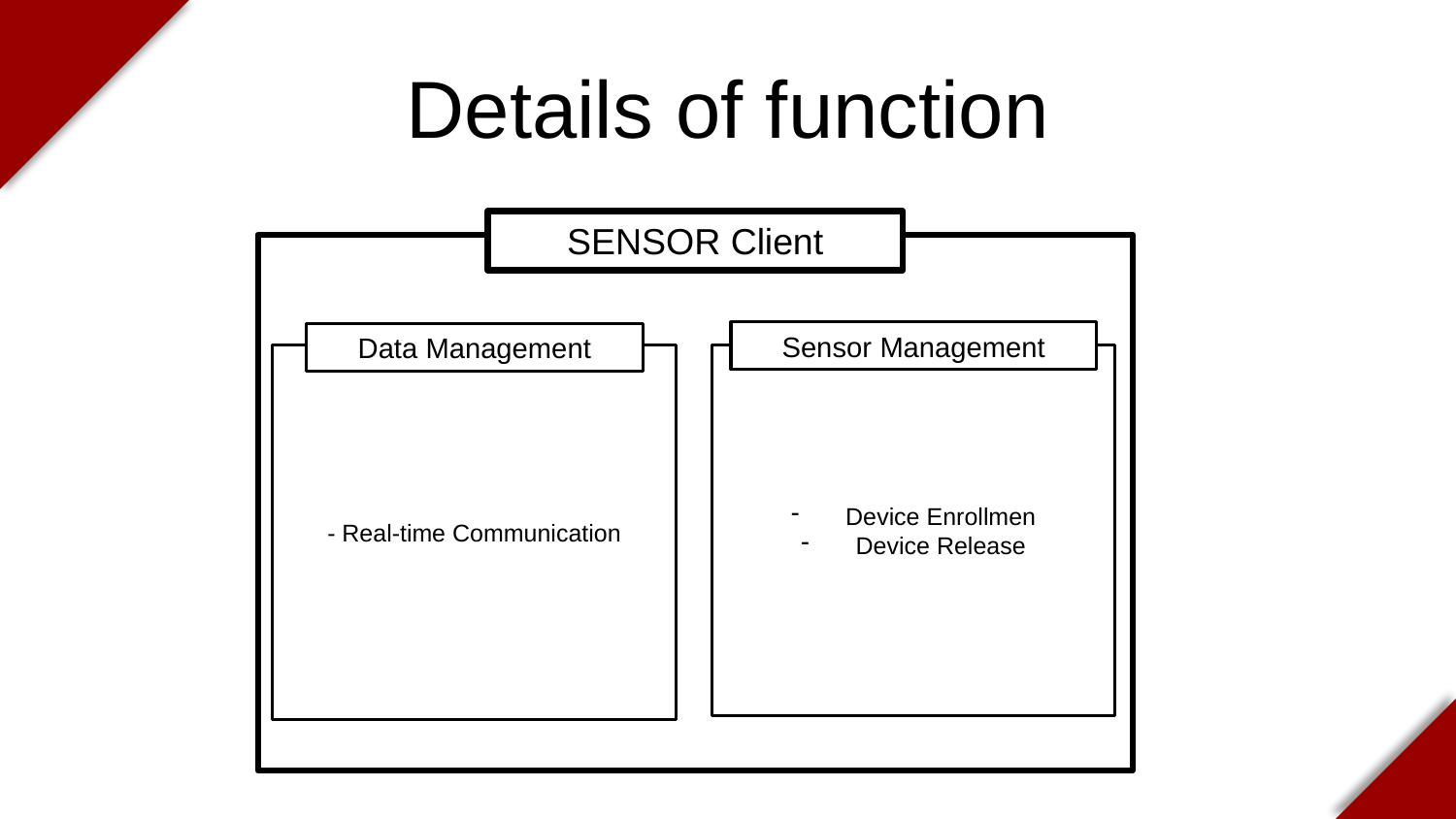

Details of function
SENSOR Client

Sensor Management
Data Management
- Real-time Communication
Device Enrollmen
Device Release